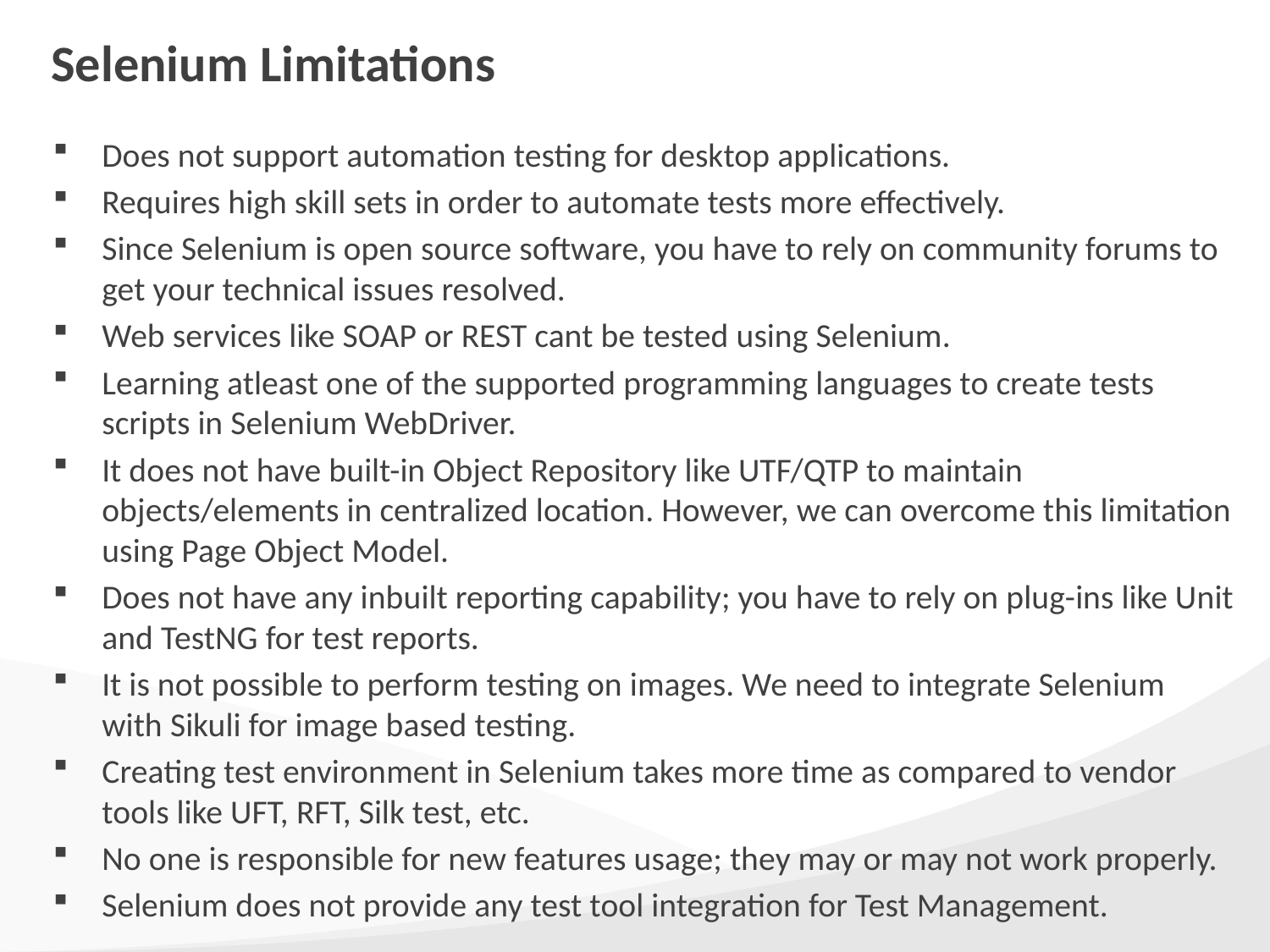

# Selenium Limitations
Does not support automation testing for desktop applications.
Requires high skill sets in order to automate tests more effectively.
Since Selenium is open source software, you have to rely on community forums to get your technical issues resolved.
Web services like SOAP or REST cant be tested using Selenium.
Learning atleast one of the supported programming languages to create tests scripts in Selenium WebDriver.
It does not have built-in Object Repository like UTF/QTP to maintain objects/elements in centralized location. However, we can overcome this limitation using Page Object Model.
Does not have any inbuilt reporting capability; you have to rely on plug-ins like Unit and TestNG for test reports.
It is not possible to perform testing on images. We need to integrate Selenium with Sikuli for image based testing.
Creating test environment in Selenium takes more time as compared to vendor tools like UFT, RFT, Silk test, etc.
No one is responsible for new features usage; they may or may not work properly.
Selenium does not provide any test tool integration for Test Management.